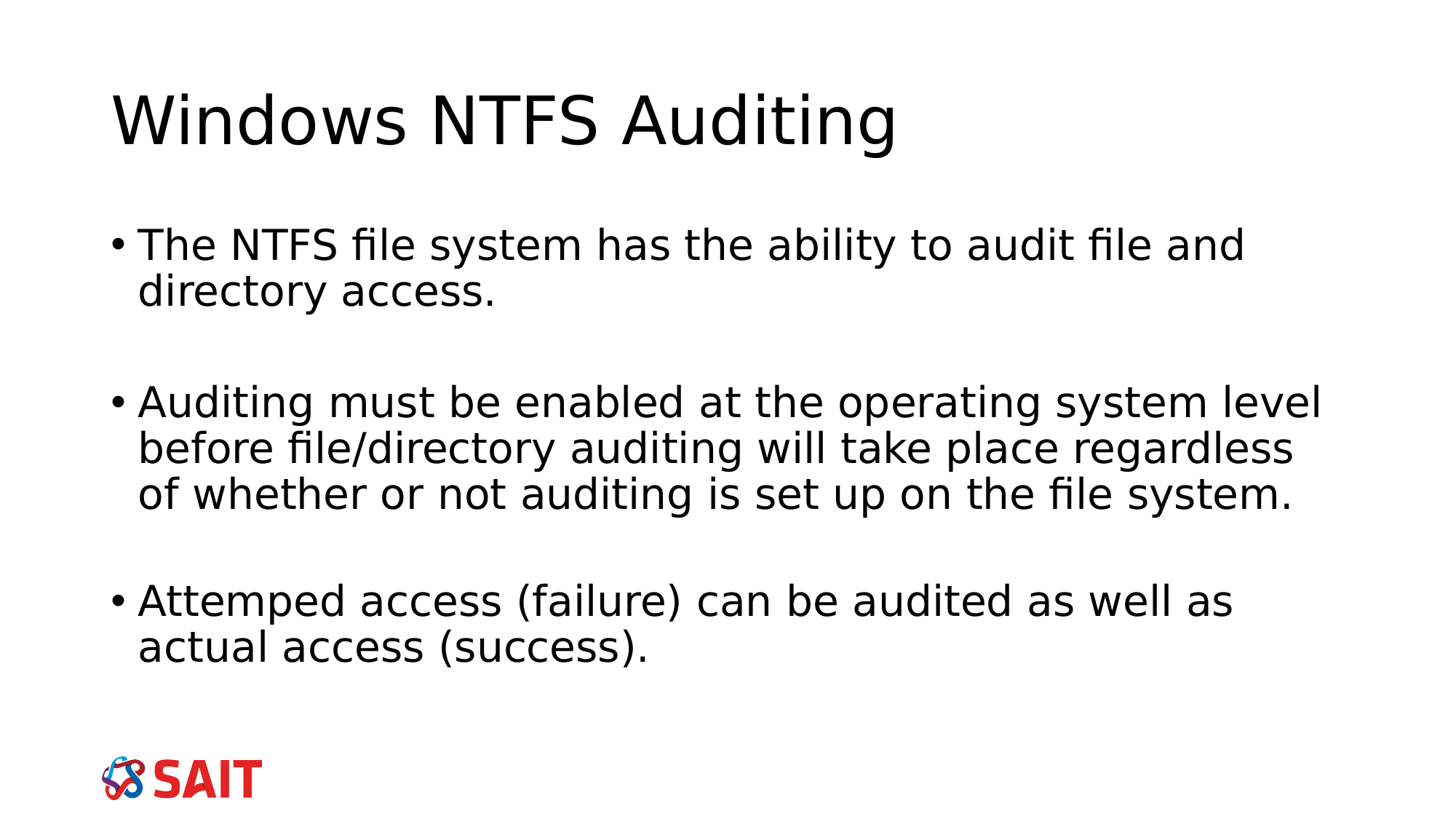

# Windows NTFS Auditing
The NTFS file system has the ability to audit file and directory access.
Auditing must be enabled at the operating system level before file/directory auditing will take place regardless of whether or not auditing is set up on the file system.
Attemped access (failure) can be audited as well as actual access (success).